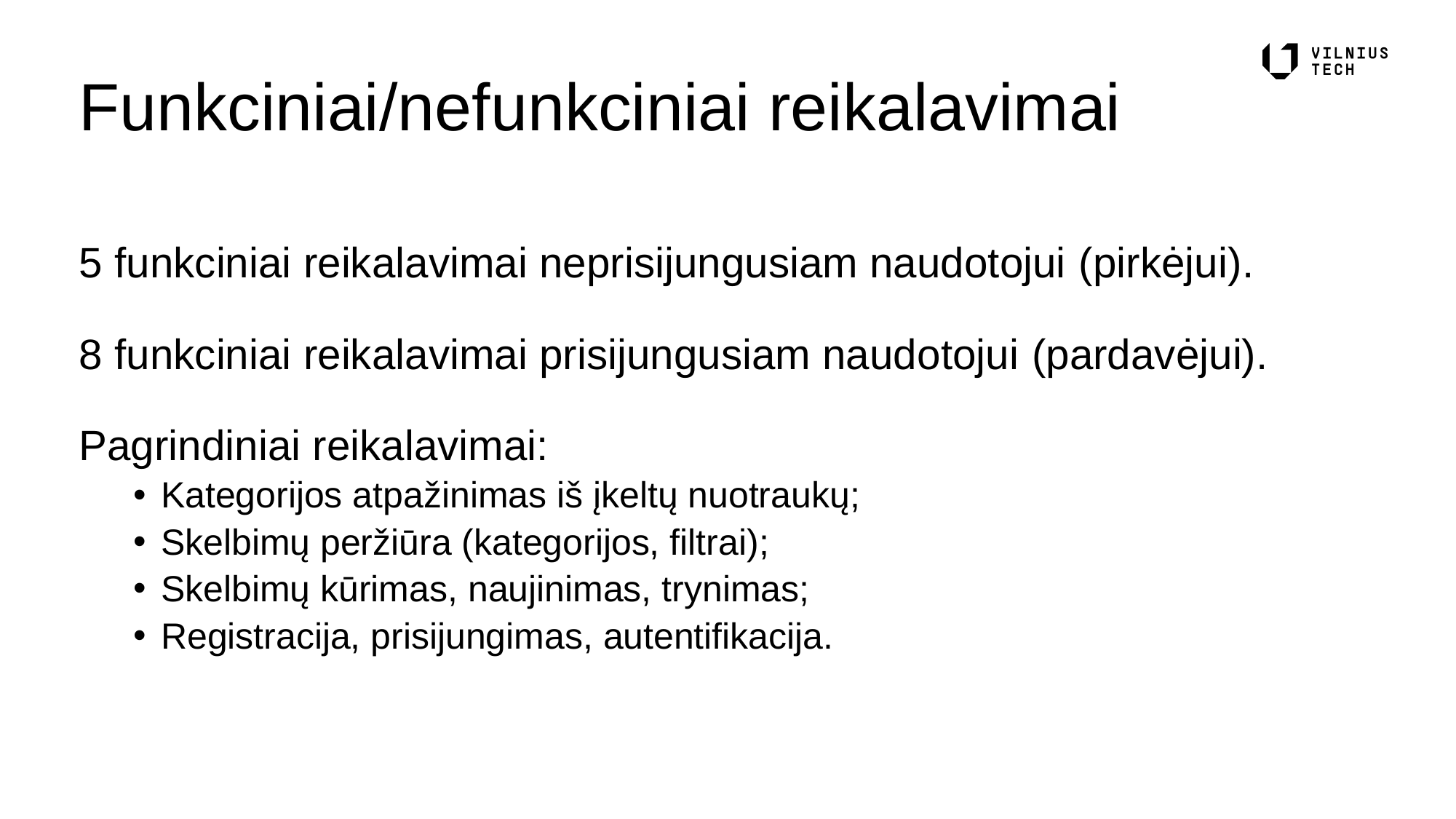

# Funkciniai/nefunkciniai reikalavimai
5 funkciniai reikalavimai neprisijungusiam naudotojui (pirkėjui).
8 funkciniai reikalavimai prisijungusiam naudotojui (pardavėjui).
Pagrindiniai reikalavimai:
Kategorijos atpažinimas iš įkeltų nuotraukų;
Skelbimų peržiūra (kategorijos, filtrai);
Skelbimų kūrimas, naujinimas, trynimas;
Registracija, prisijungimas, autentifikacija.